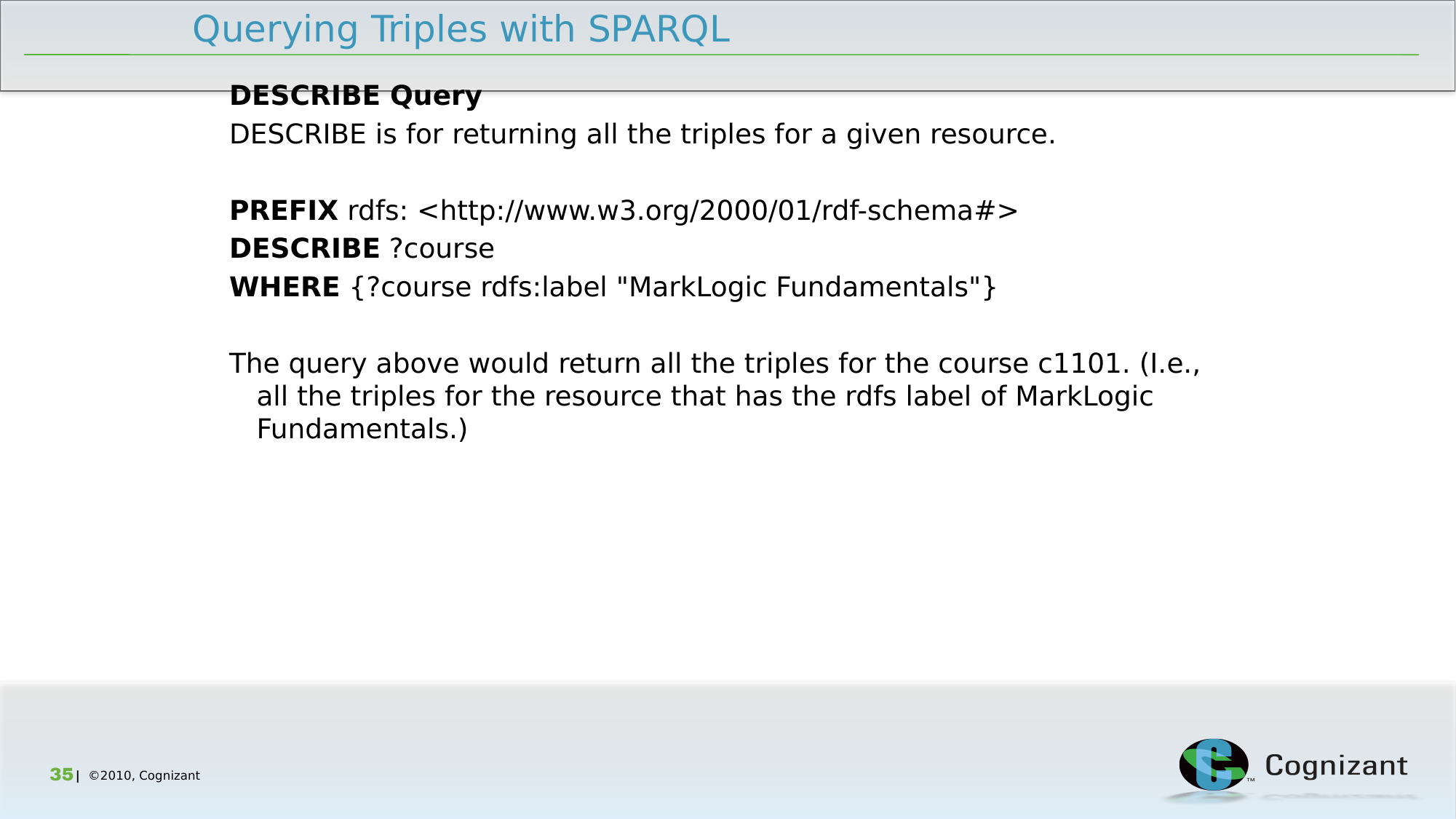

Querying Triples with SPARQL
DESCRIBE Query
DESCRIBE is for returning all the triples for a given resource.

PREFIX rdfs: <http://www.w3.org/2000/01/rdf-schema#>
DESCRIBE ?course
WHERE {?course rdfs:label "MarkLogic Fundamentals"}

The query above would return all the triples for the course c1101. (I.e., all the triples for the resource that has the rdfs label of MarkLogic Fundamentals.)

35